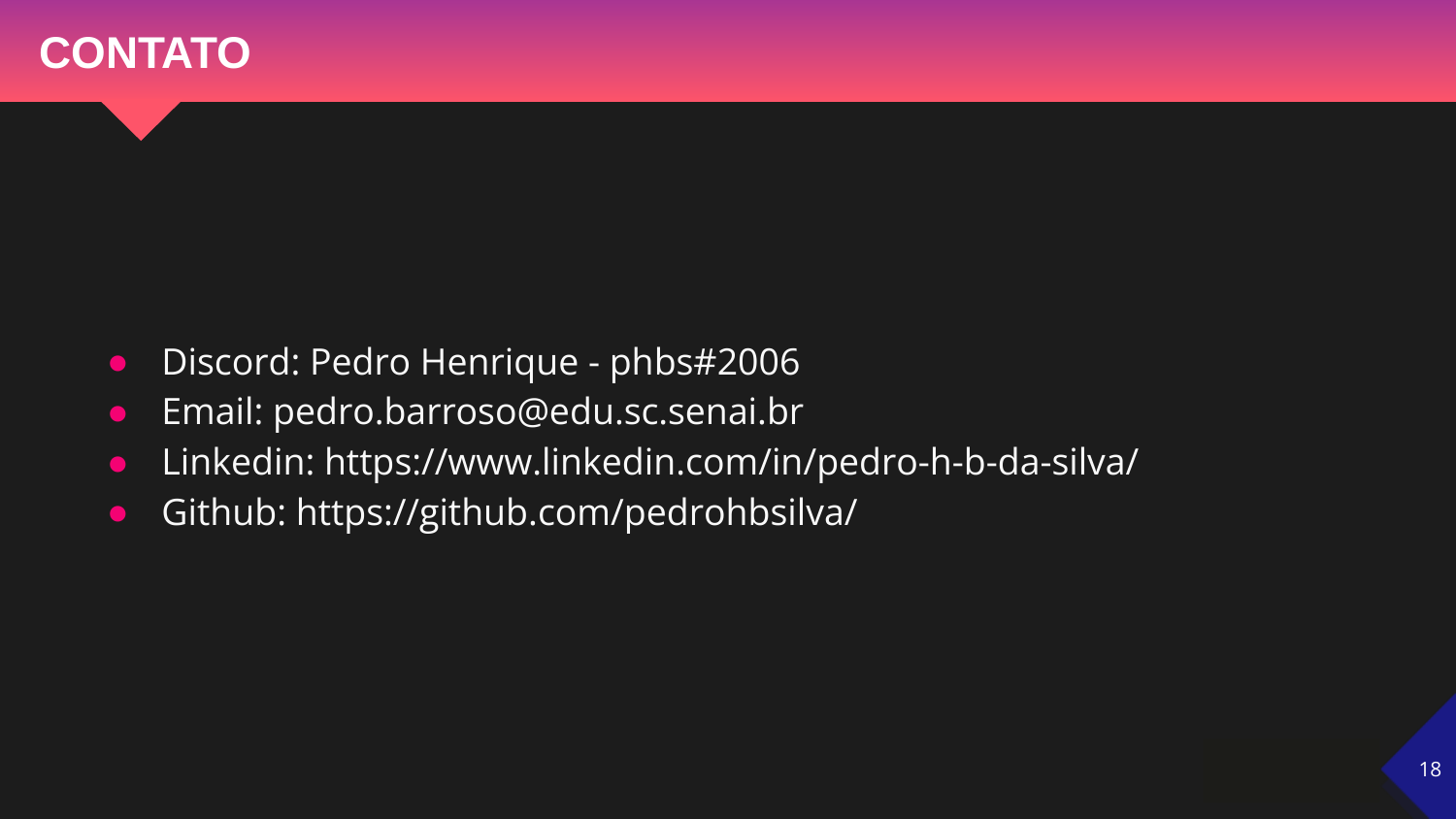

# CONTATO
Discord: Pedro Henrique - phbs#2006
Email: pedro.barroso@edu.sc.senai.br
Linkedin: https://www.linkedin.com/in/pedro-h-b-da-silva/
Github: https://github.com/pedrohbsilva/
18